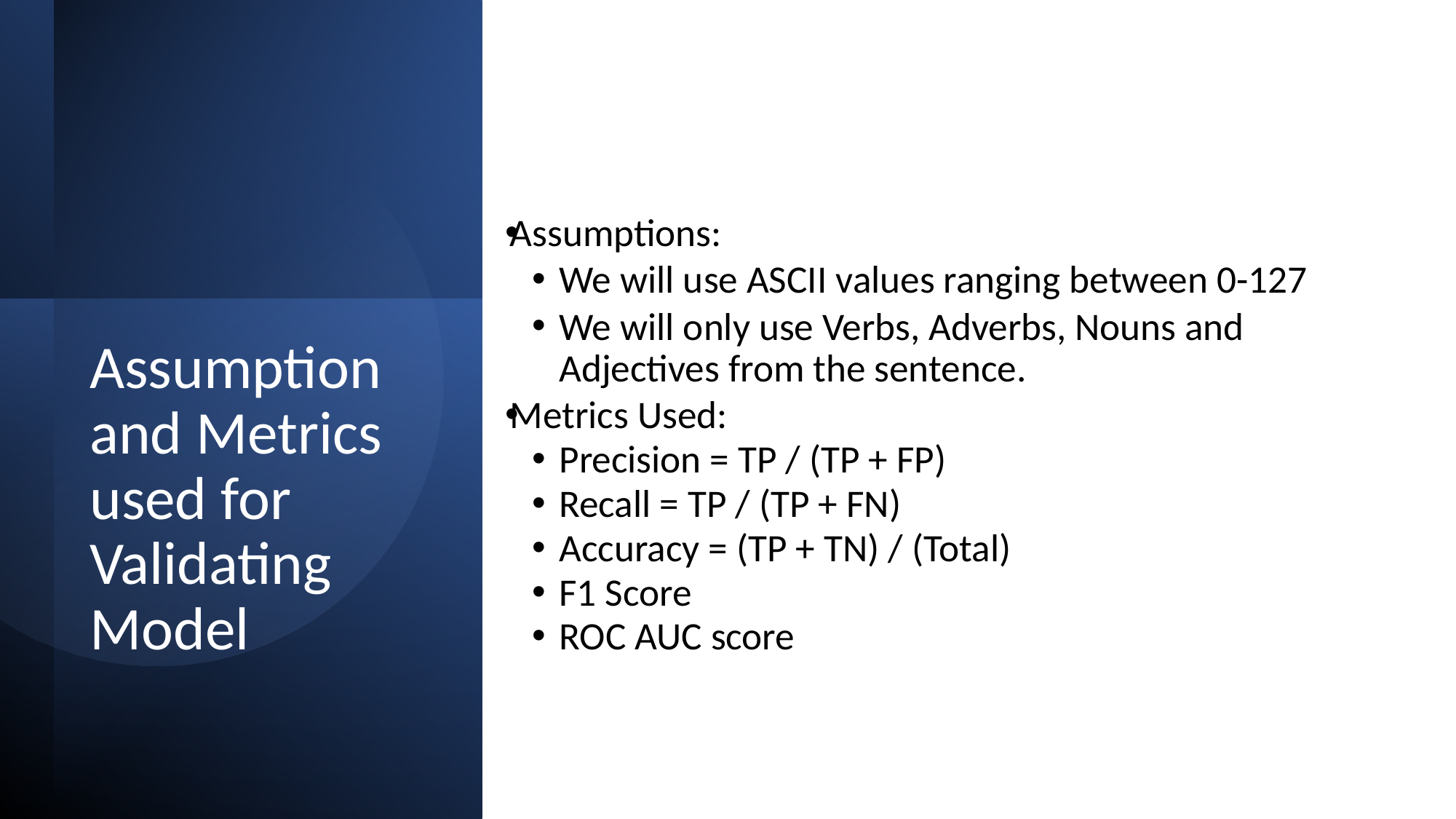

Assumptions:
We will use ASCII values ranging between 0-127
We will only use Verbs, Adverbs, Nouns and Adjectives from the sentence.
Metrics Used:
Precision = TP / (TP + FP)
Recall = TP / (TP + FN)
Accuracy = (TP + TN) / (Total)
F1 Score
ROC AUC score

# Assumption and Metrics used for Validating Model